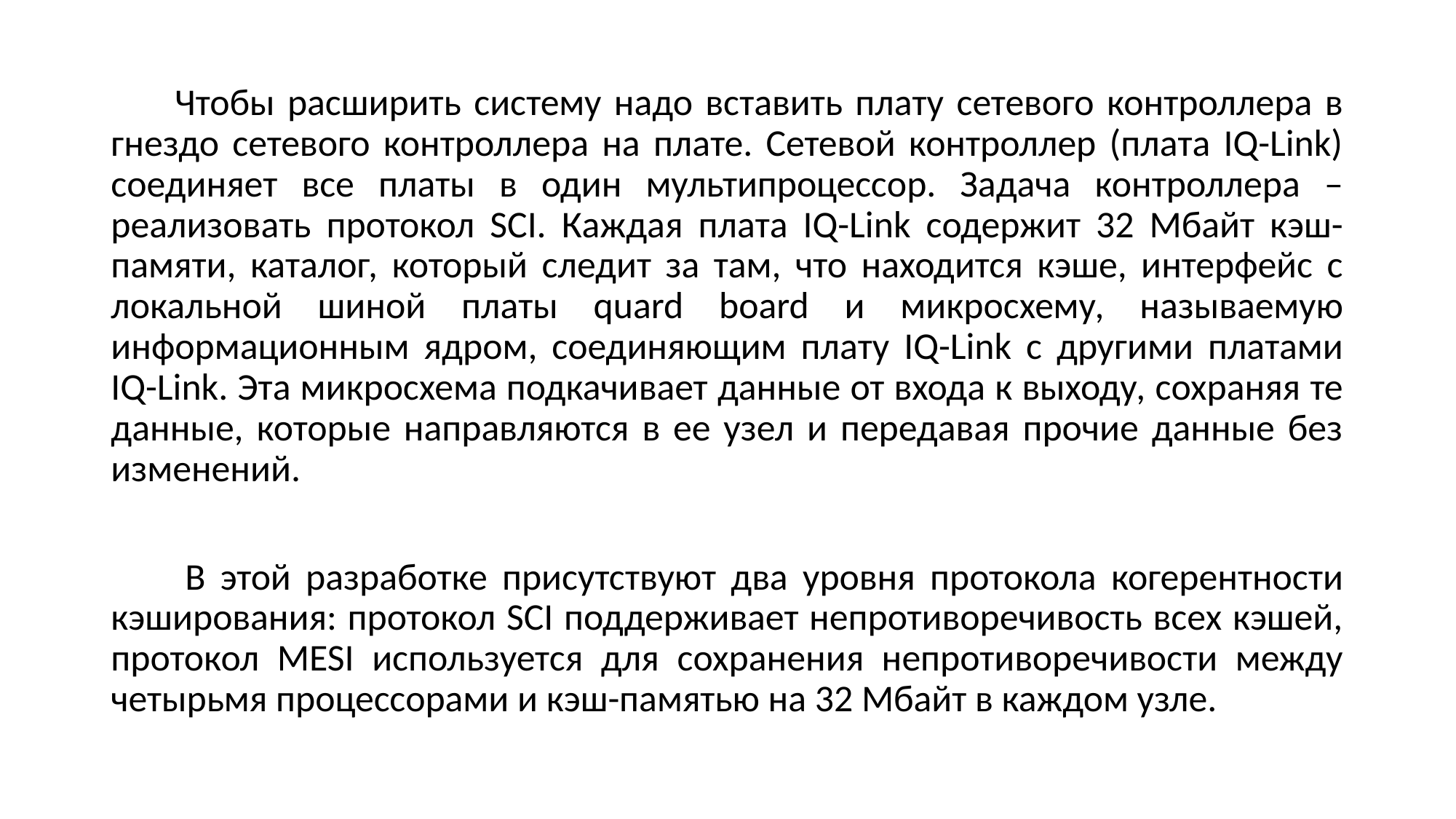

Чтобы расширить систему надо вставить плату сетевого контроллера в гнездо сетевого контроллера на плате. Сетевой контроллер (плата IQ-Link) соединяет все платы в один мультипроцессор. Задача контроллера – реализовать протокол SCI. Каждая плата IQ-Link содержит 32 Мбайт кэш-памяти, каталог, который следит за там, что находится кэше, интерфейс с локальной шиной платы quard board и микросхему, называемую информационным ядром, соединяющим плату IQ-Link с другими платами IQ-Link. Эта микросхема подкачивает данные от входа к выходу, сохраняя те данные, которые направляются в ее узел и передавая прочие данные без изменений.

     В этой разработке присутствуют два уровня протокола когерентности кэширования: протокол SCI поддерживает непротиворечивость всех кэшей, протокол MESI используется для сохранения непротиворечивости между четырьмя процессорами и кэш-памятью на 32 Мбайт в каждом узле.